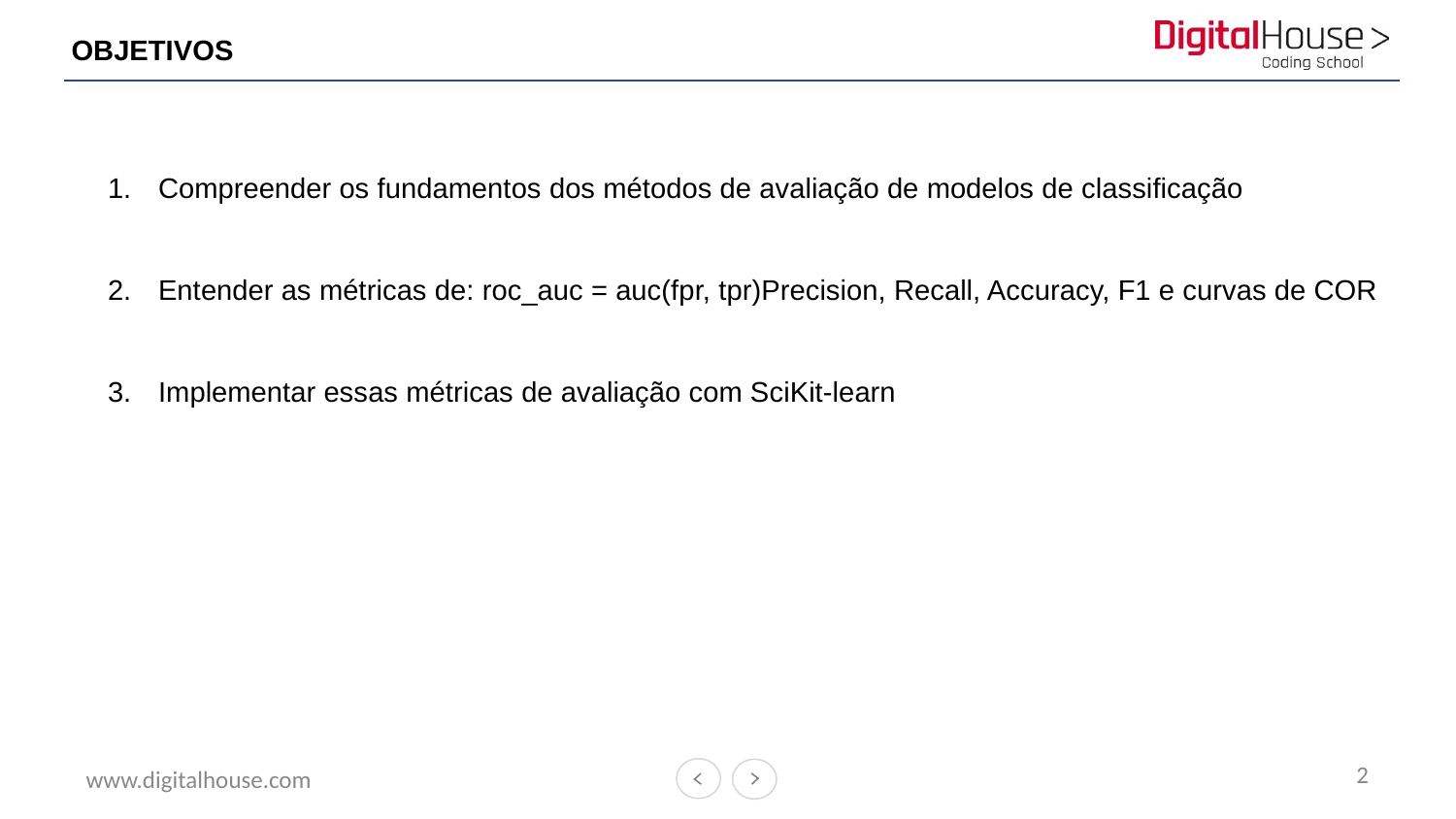

# OBJETIVOS
Compreender os fundamentos dos métodos de avaliação de modelos de classificação

Entender as métricas de: roc_auc = auc(fpr, tpr)Precision, Recall, Accuracy, F1 e curvas de COR

Implementar essas métricas de avaliação com SciKit-learn
2